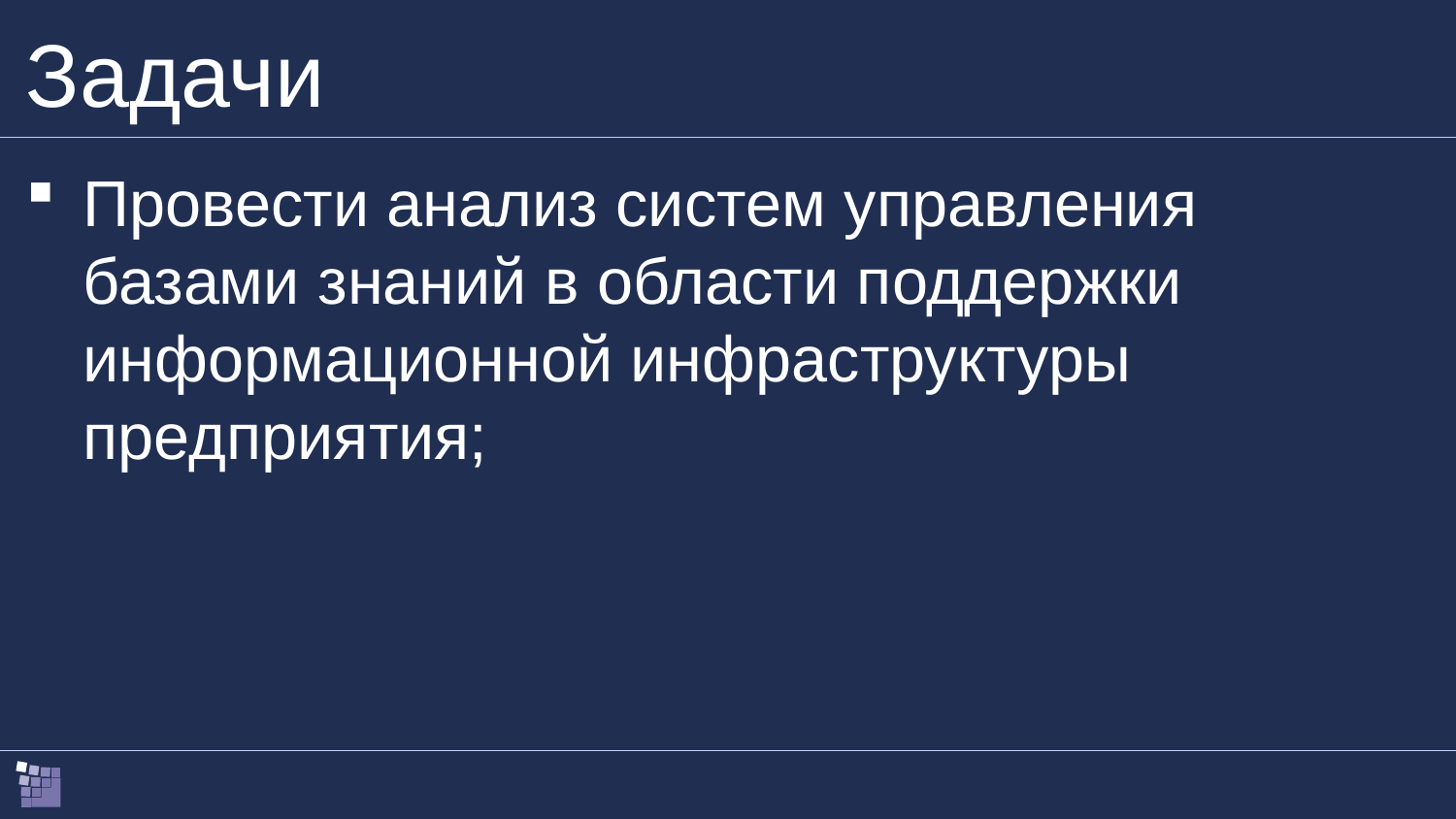

# Задачи
Провести анализ систем управления базами знаний в области поддержки информационной инфраструктуры предприятия;